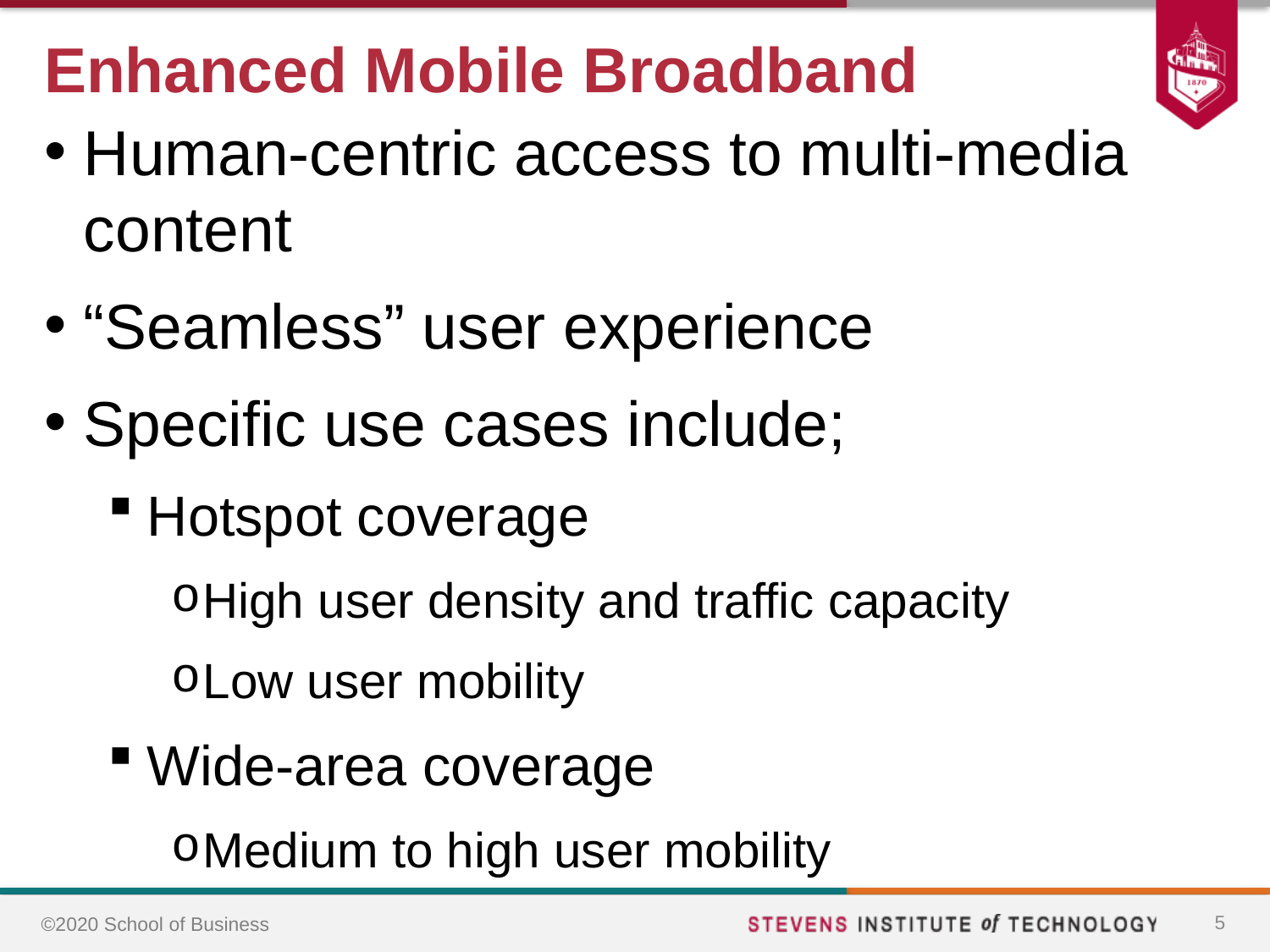

# Enhanced Mobile Broadband
Human-centric access to multi-media content
“Seamless” user experience
Specific use cases include;
Hotspot coverage
High user density and traffic capacity
Low user mobility
Wide-area coverage
Medium to high user mobility
5